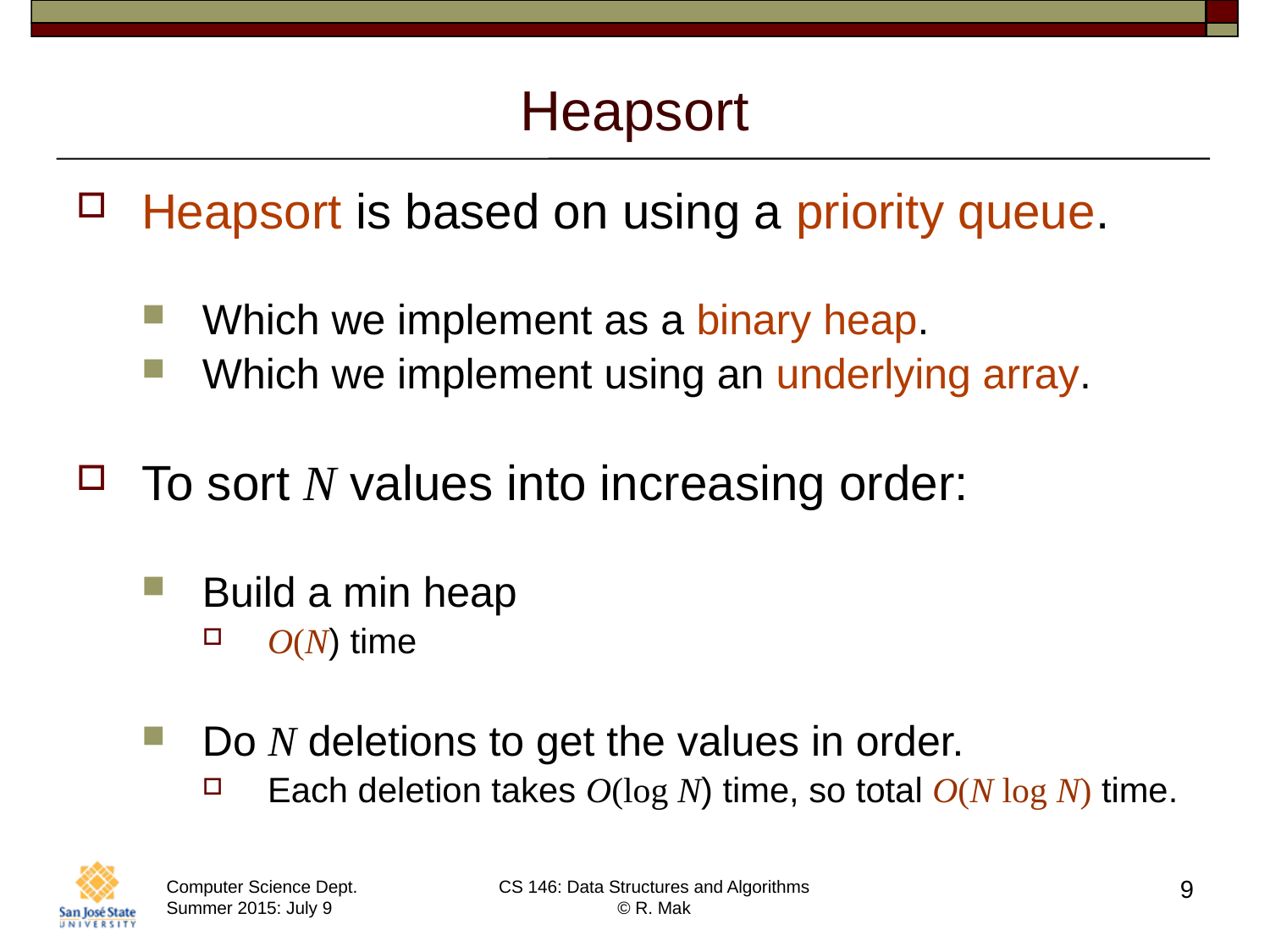

# Heapsort
Heapsort is based on using a priority queue.

Which we implement as a binary heap.
Which we implement using an underlying array.

To sort N values into increasing order:

Build a min heap
O(N) time

Do N deletions to get the values in order.
Each deletion takes O(log N) time, so total O(N log N) time.

9